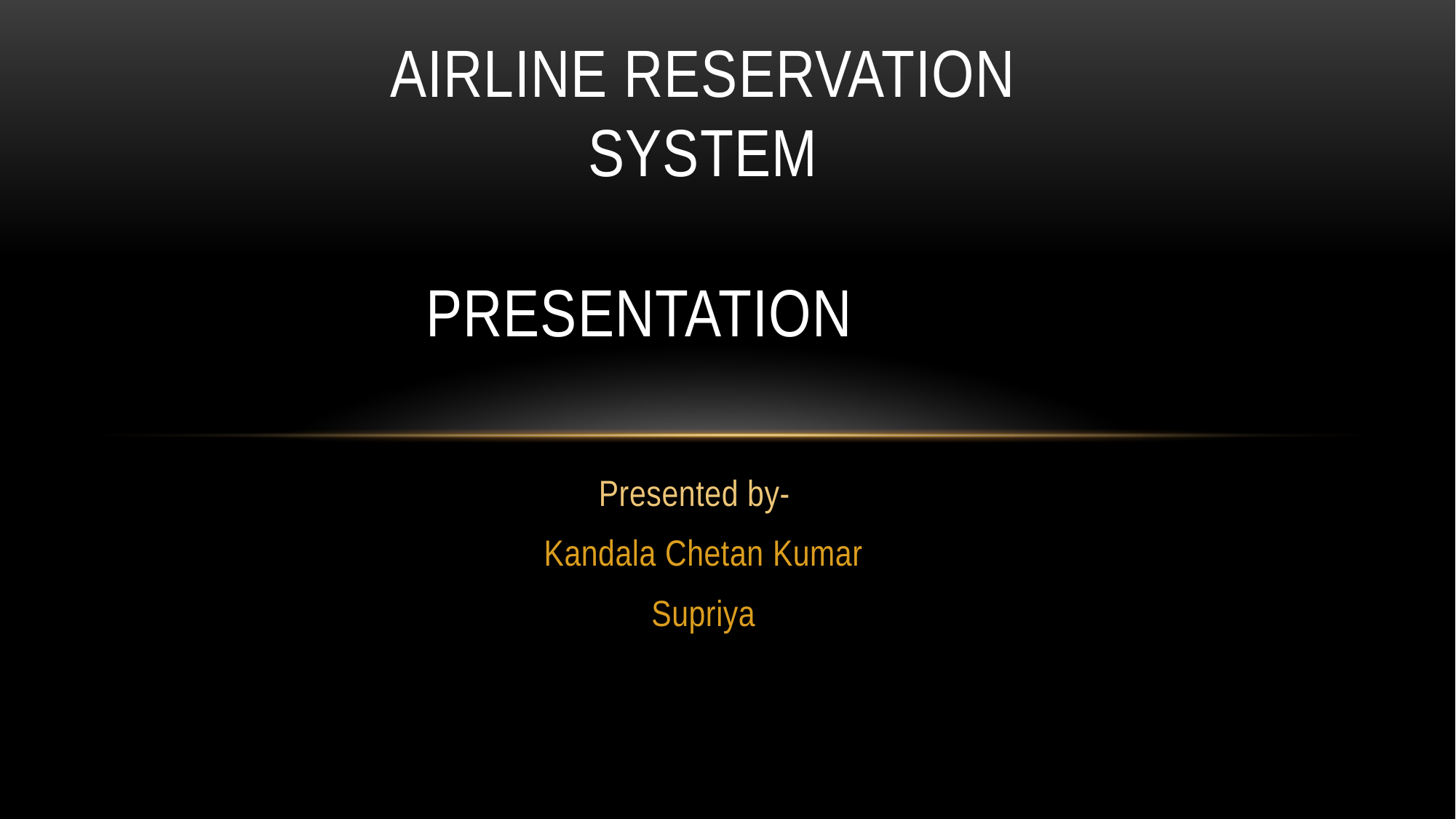

# Airline Reservation System PRESENTATION
Presented by-
Kandala Chetan Kumar
Supriya